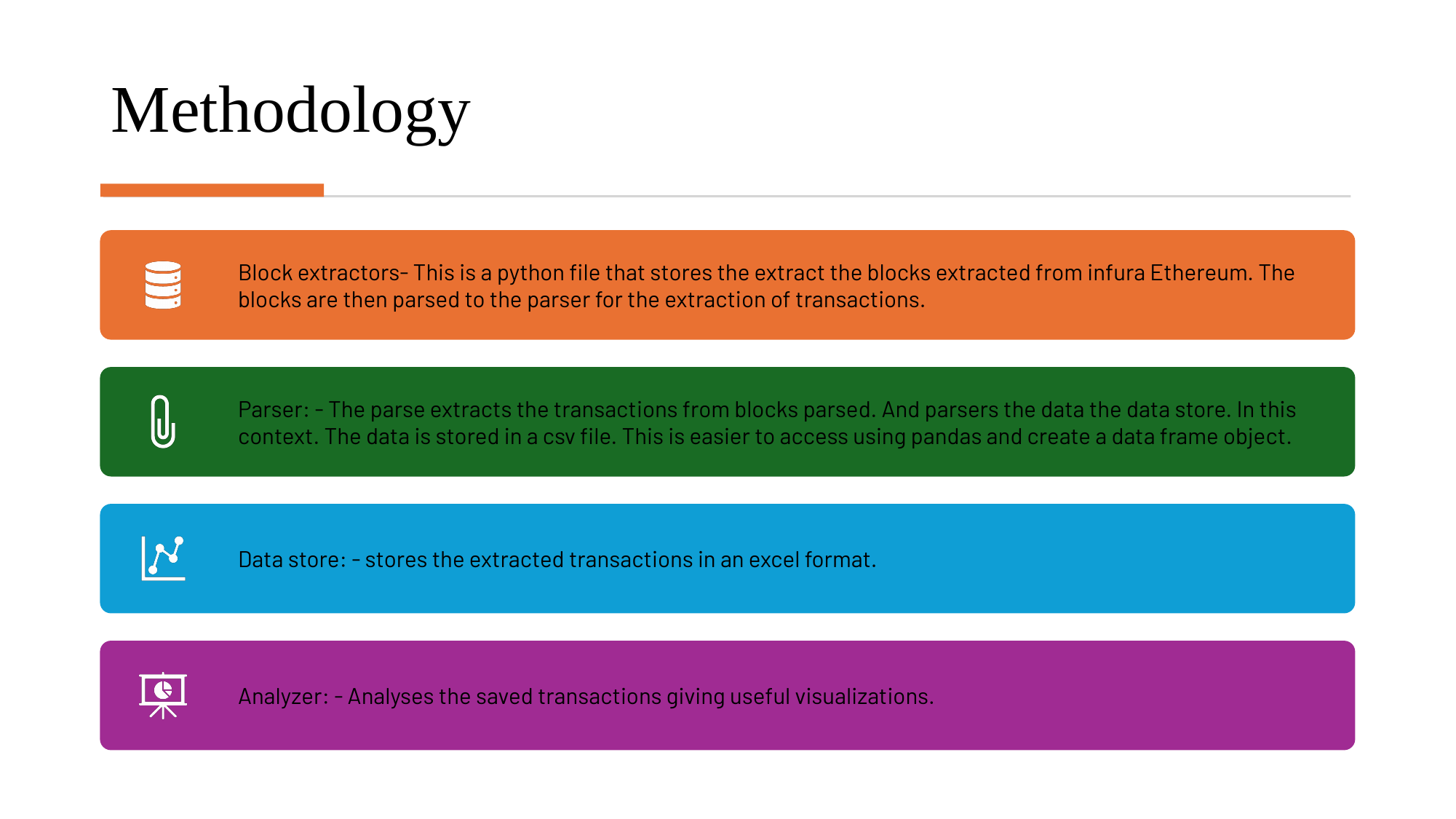

# Methodology

Block extractors- This is a python file that stores the extract the blocks extracted from infura Ethereum. The blocks are then parsed to the parser for the extraction of transactions.
Parser: - The parse extracts the transactions from blocks parsed. And parsers the data the data store. In this context. The data is stored in a csv file. This is easier to access using pandas and create a data frame object.
Data store: - stores the extracted transactions in an excel format.
Analyzer: - Analyses the saved transactions giving useful visualizations.